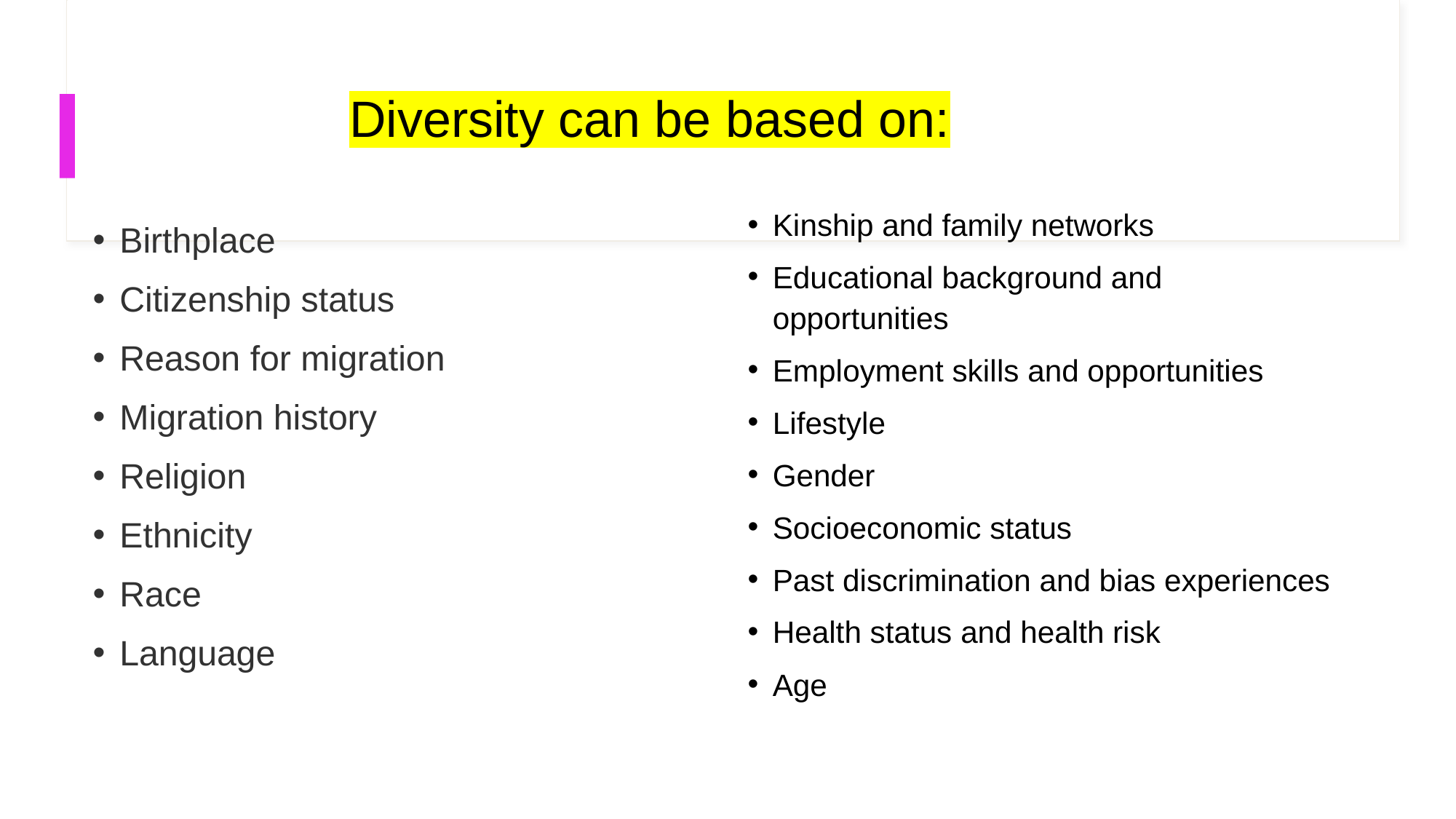

# Diversity can be based on:
Kinship and family networks
Educational background and opportunities
Employment skills and opportunities
Lifestyle
Gender
Socioeconomic status
Past discrimination and bias experiences
Health status and health risk
Age

Birthplace
Citizenship status
Reason for migration
Migration history
Religion
Ethnicity
Race
Language